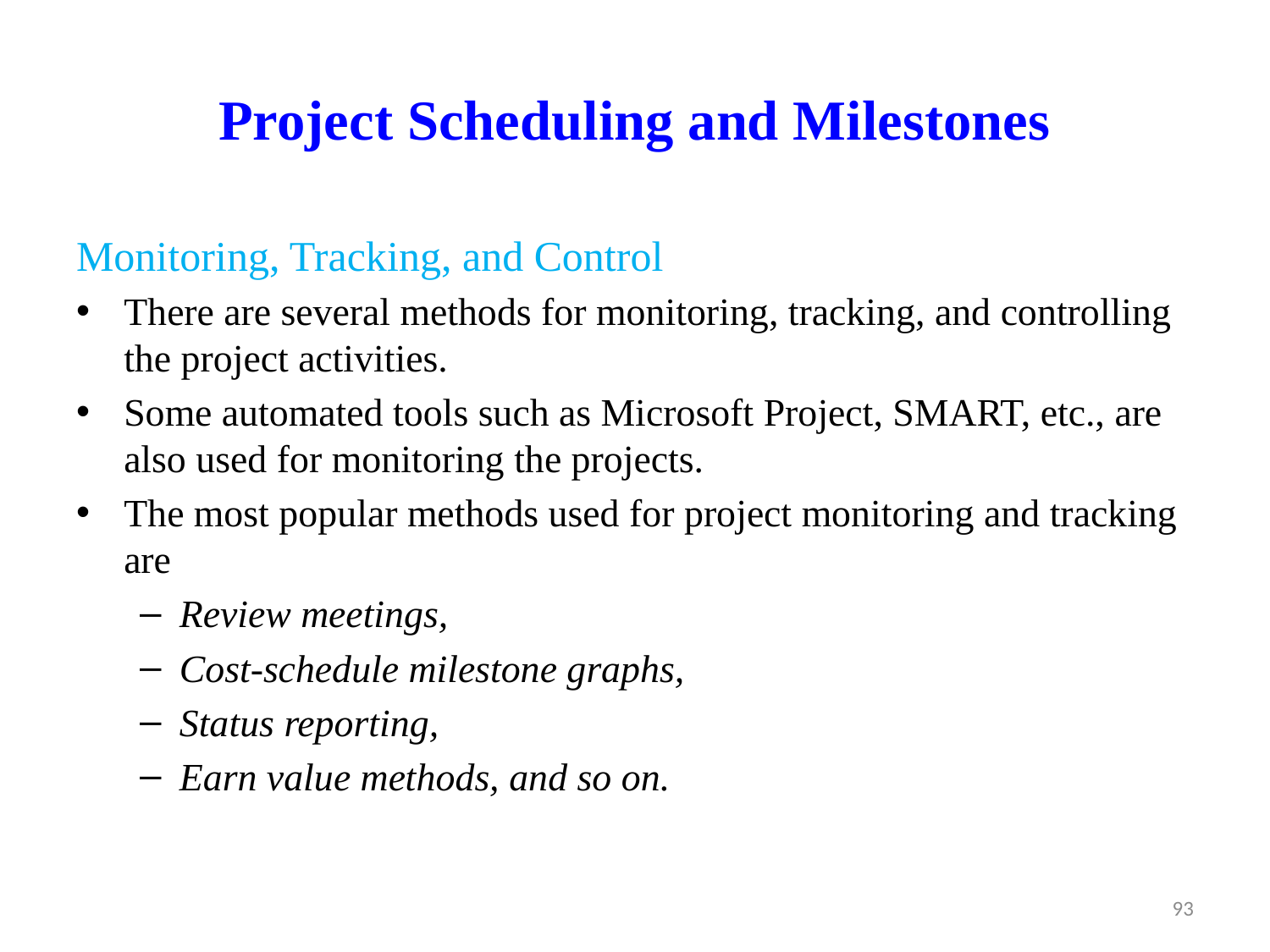

# Project Scheduling and Milestones
Monitoring, Tracking, and Control
There are several methods for monitoring, tracking, and controlling the project activities.
Some automated tools such as Microsoft Project, SMART, etc., are also used for monitoring the projects.
The most popular methods used for project monitoring and tracking are
Review meetings,
Cost-schedule milestone graphs,
Status reporting,
Earn value methods, and so on.

93